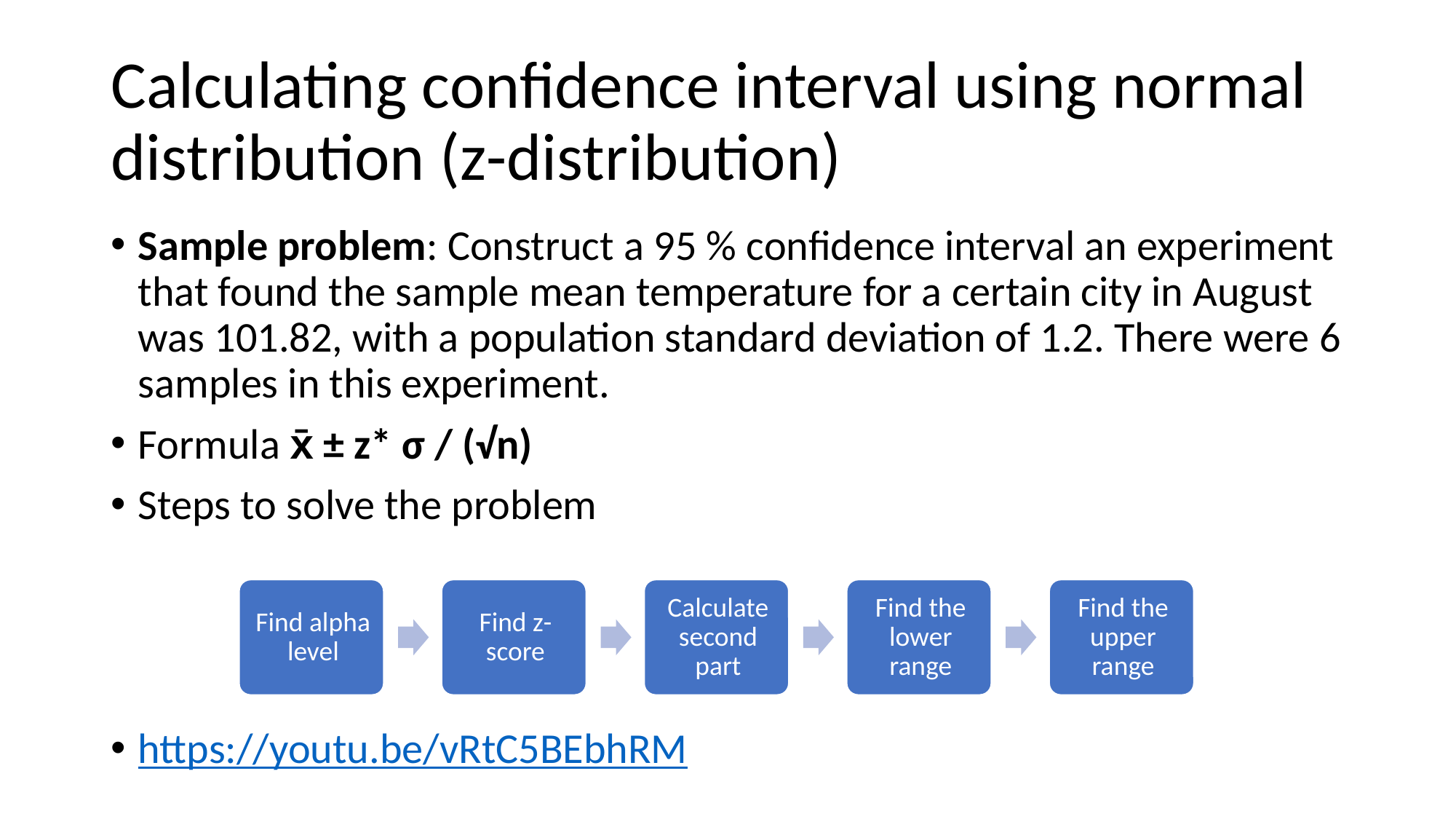

# Calculating confidence interval using normal distribution (z-distribution)
Sample problem: Construct a 95 % confidence interval an experiment that found the sample mean temperature for a certain city in August was 101.82, with a population standard deviation of 1.2. There were 6 samples in this experiment.
Formula x̄ ± z* σ / (√n)
Steps to solve the problem

https://youtu.be/vRtC5BEbhRM

Find alpha level

Find z-score

Calculate second part

Find the lower range

Find the upper range